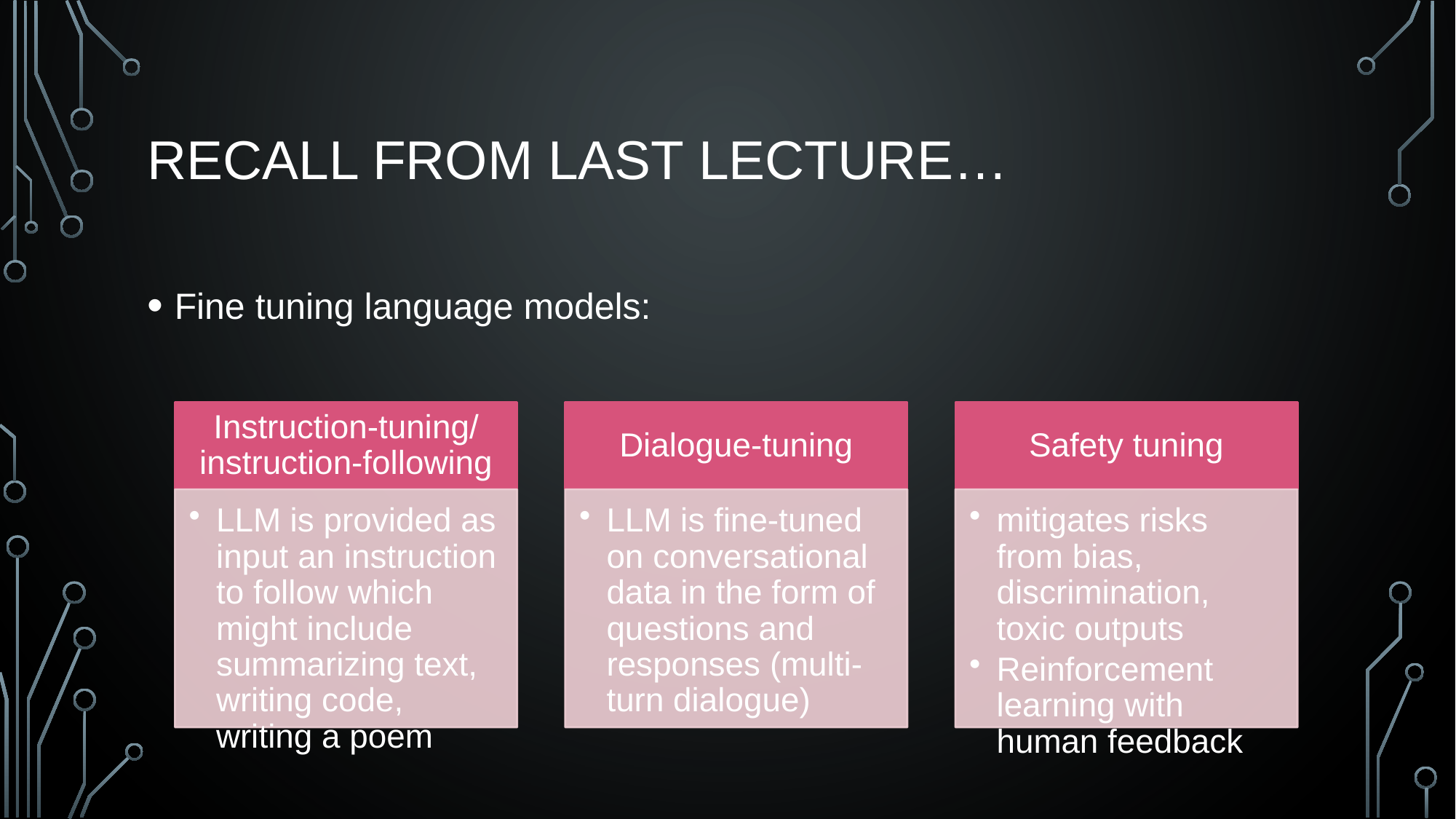

# Recall from last lecture…
Fine tuning language models:
Instruction-tuning/ instruction-following
LLM is provided as input an instruction to follow which might include summarizing text, writing code, writing a poem
Dialogue-tuning
LLM is fine-tuned on conversational data in the form of questions and responses (multi-turn dialogue)
Safety tuning
mitigates risks from bias, discrimination, toxic outputs
Reinforcement learning with human feedback